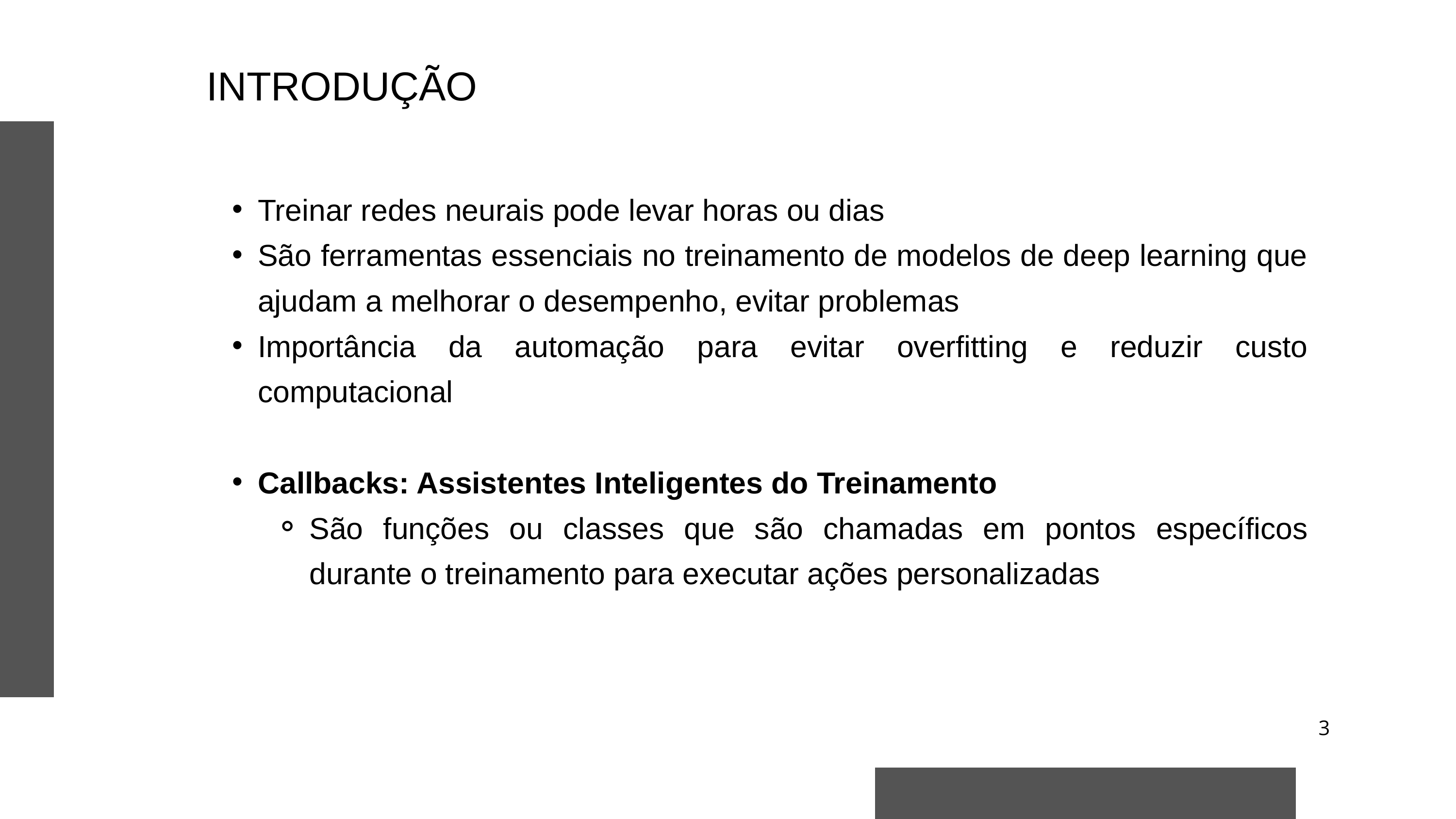

INTRODUÇÃO

Treinar redes neurais pode levar horas ou dias
São ferramentas essenciais no treinamento de modelos de deep learning que ajudam a melhorar o desempenho, evitar problemas
Importância da automação para evitar overfitting e reduzir custo computacional

Callbacks: Assistentes Inteligentes do Treinamento
São funções ou classes que são chamadas em pontos específicos durante o treinamento para executar ações personalizadas

3